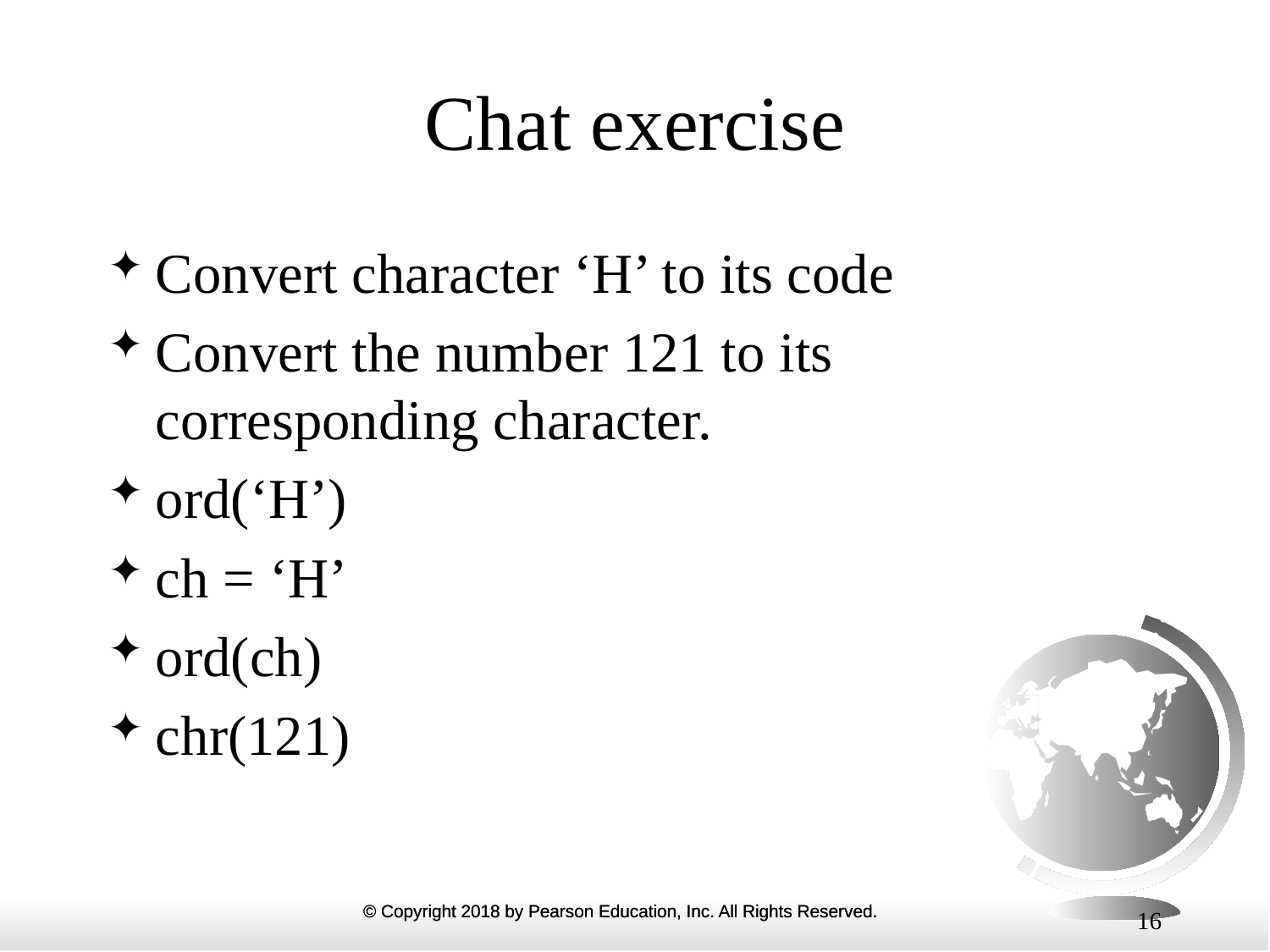

# Chat exercise
Convert character ‘H’ to its code
Convert the number 121 to its corresponding character.
ord(‘H’)
ch = ‘H’
ord(ch)
chr(121)
16